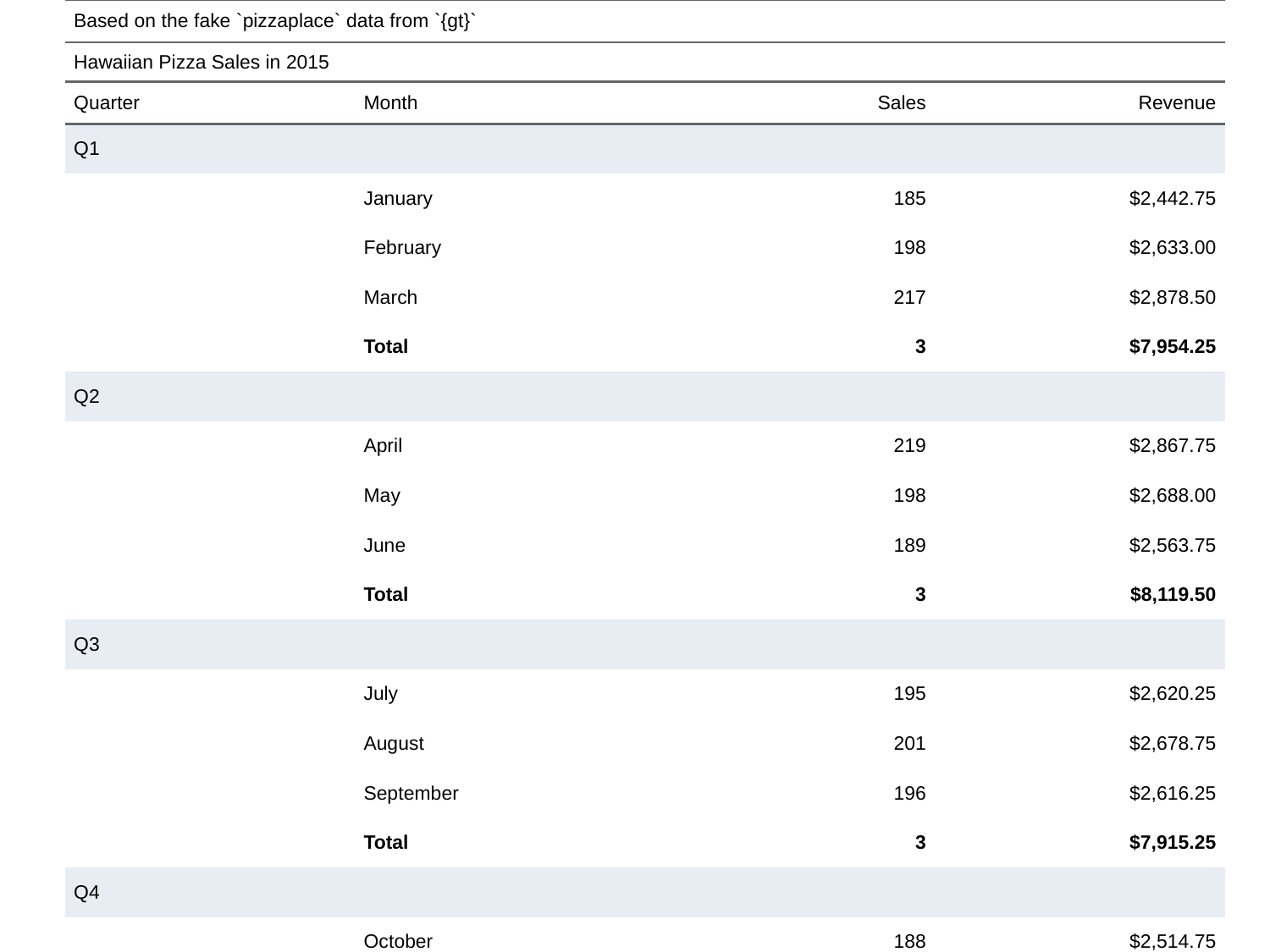

| Based on the fake `pizzaplace` data from `{gt}` | Based on the fake `pizzaplace` data from `{gt}` | Based on the fake `pizzaplace` data from `{gt}` | Based on the fake `pizzaplace` data from `{gt}` |
| --- | --- | --- | --- |
| Hawaiian Pizza Sales in 2015 | Hawaiian Pizza Sales in 2015 | Hawaiian Pizza Sales in 2015 | Hawaiian Pizza Sales in 2015 |
| Quarter | Month | Sales | Revenue |
| Q1 |  |  |  |
|  | January | 185 | $2,442.75 |
|  | February | 198 | $2,633.00 |
|  | March | 217 | $2,878.50 |
|  | Total | 3 | $7,954.25 |
| Q2 |  |  |  |
|  | April | 219 | $2,867.75 |
|  | May | 198 | $2,688.00 |
|  | June | 189 | $2,563.75 |
|  | Total | 3 | $8,119.50 |
| Q3 |  |  |  |
|  | July | 195 | $2,620.25 |
|  | August | 201 | $2,678.75 |
|  | September | 196 | $2,616.25 |
|  | Total | 3 | $7,915.25 |
| Q4 |  |  |  |
|  | October | 188 | $2,514.75 |
|  | November | 227 | $2,952.75 |
|  | December | 209 | $2,816.75 |
|  | Total | 3 | $8,284.25 |